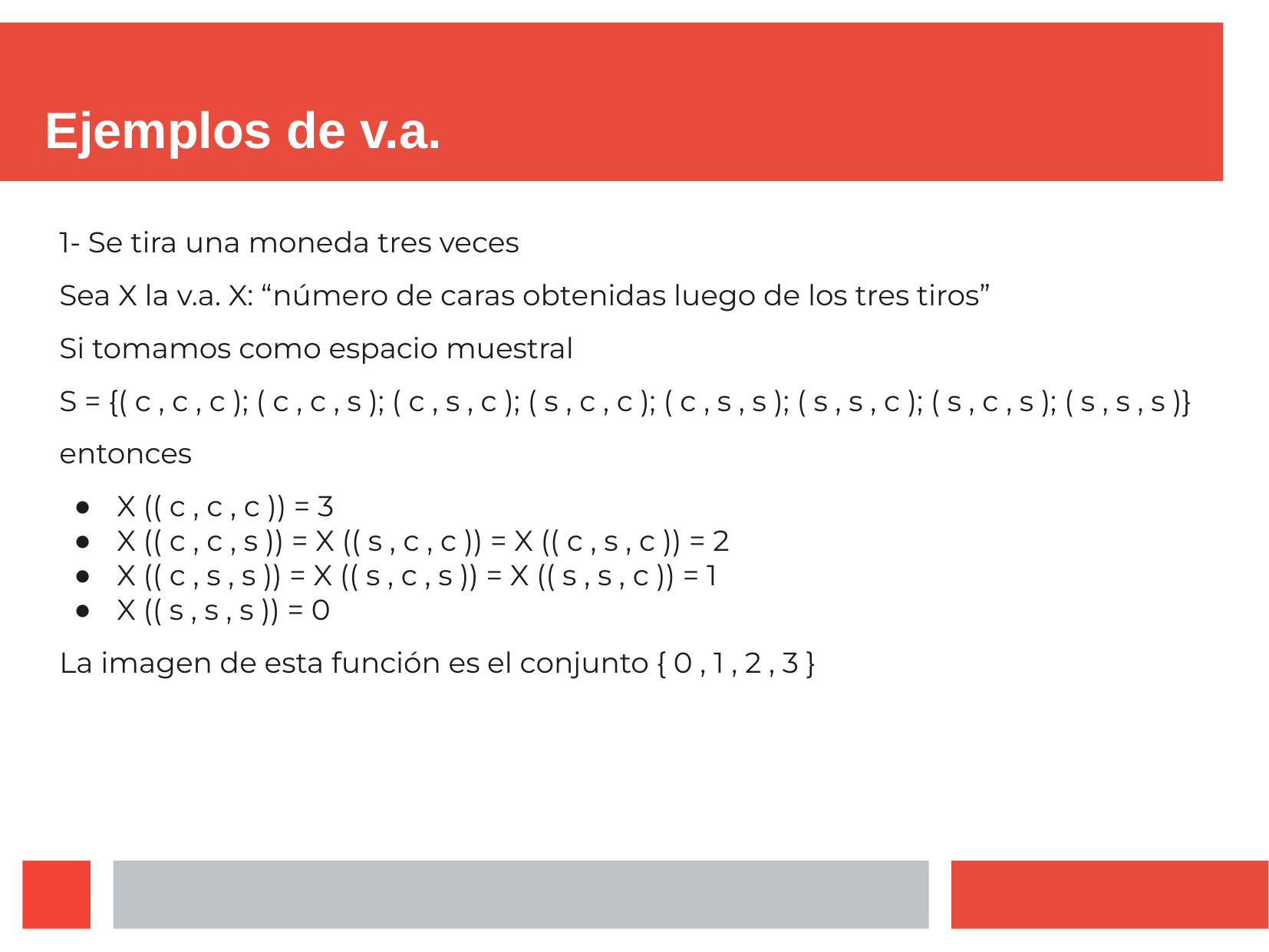

Ejemplos de v.a.
1- Se tira una moneda tres veces
Sea X la v.a. X: “número de caras obtenidas luego de los tres tiros”
Si tomamos como espacio muestral
S = {( c , c , c ); ( c , c , s ); ( c , s , c ); ( s , c , c ); ( c , s , s ); ( s , s , c ); ( s , c , s ); ( s , s , s )}
entonces
X (( c , c , c )) = 3
X (( c , c , s )) = X (( s , c , c )) = X (( c , s , c )) = 2
X (( c , s , s )) = X (( s , c , s )) = X (( s , s , c )) = 1
X (( s , s , s )) = 0
La imagen de esta función es el conjunto { 0 , 1 , 2 , 3 }